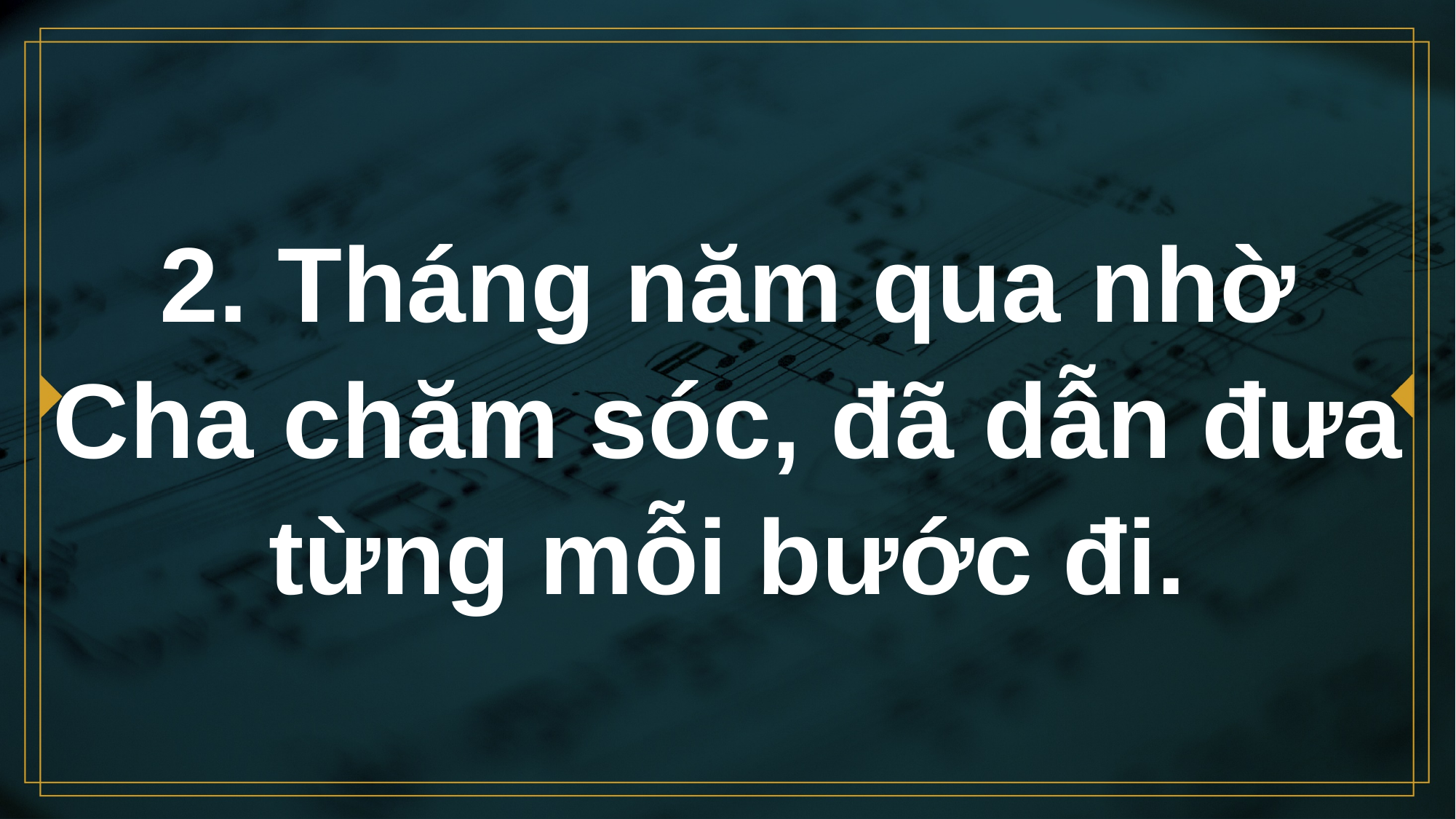

# 2. Tháng năm qua nhờ Cha chăm sóc, đã dẫn đưa từng mỗi bước đi.